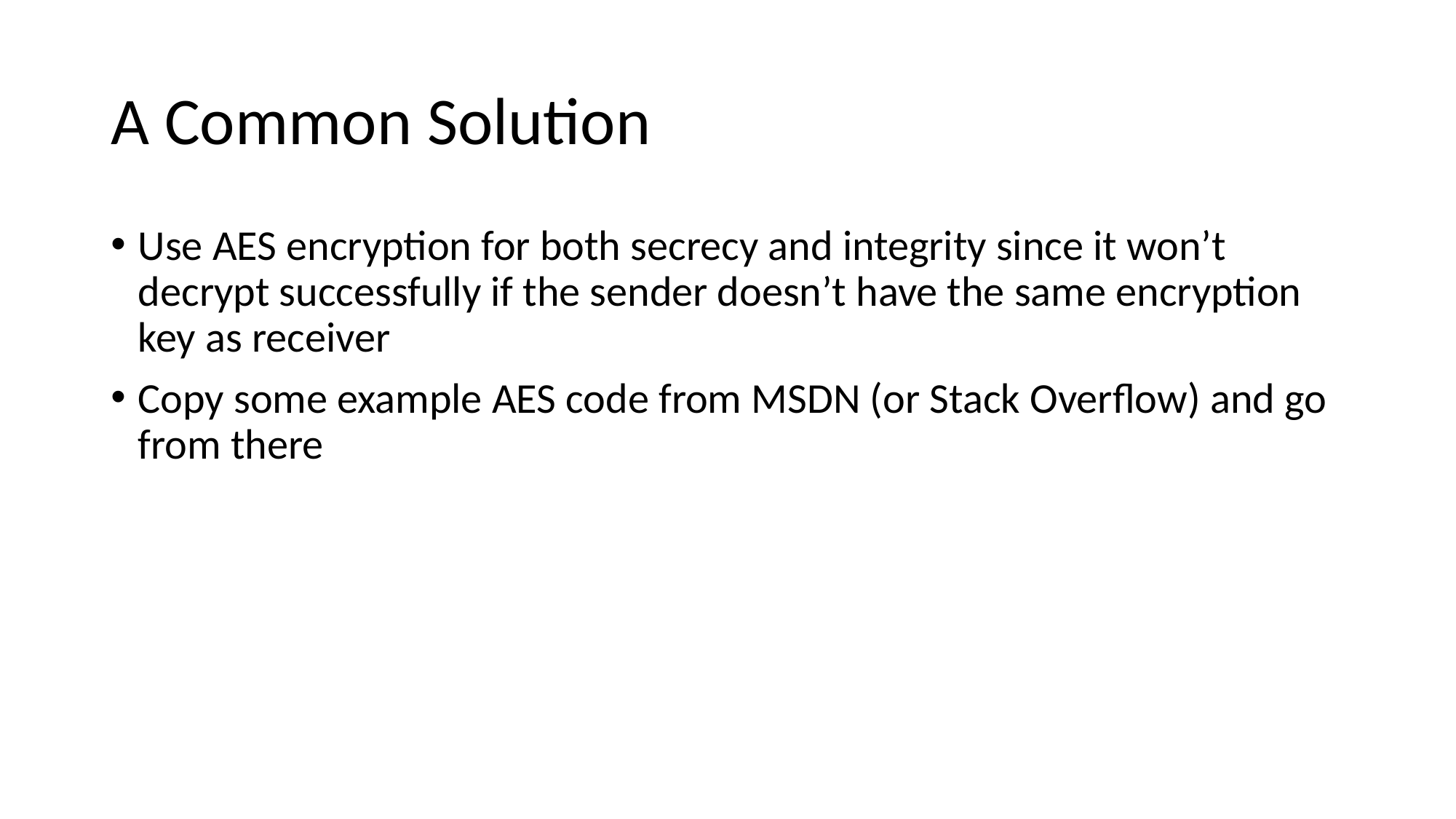

# A Common Solution
Use AES encryption for both secrecy and integrity since it won’t decrypt successfully if the sender doesn’t have the same encryption key as receiver
Copy some example AES code from MSDN (or Stack Overflow) and go from there